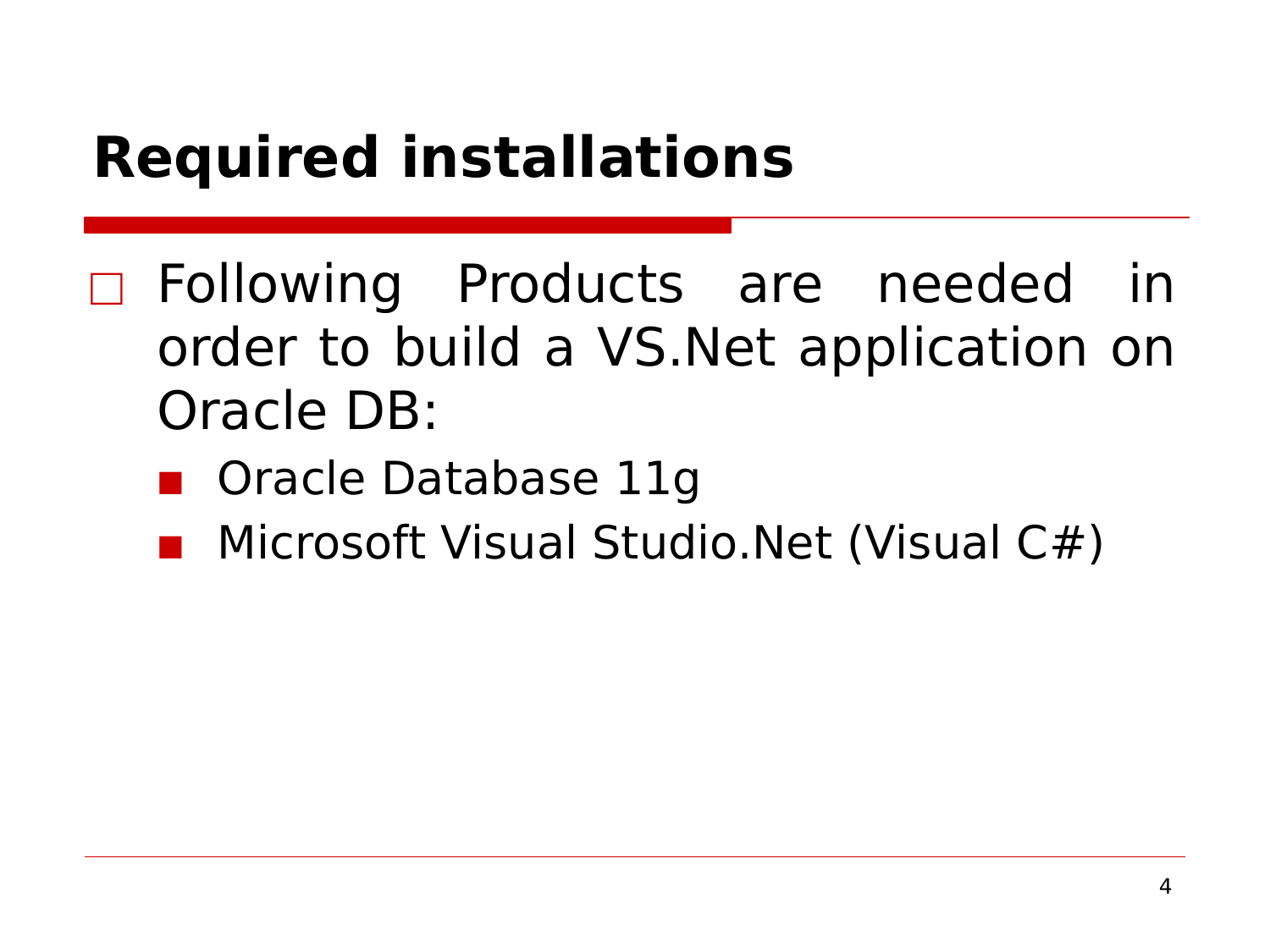

# Required installations
Following Products are needed in order to build a VS.Net application on Oracle DB:
Oracle Database 11g
Microsoft Visual Studio.Net (Visual C#)

4